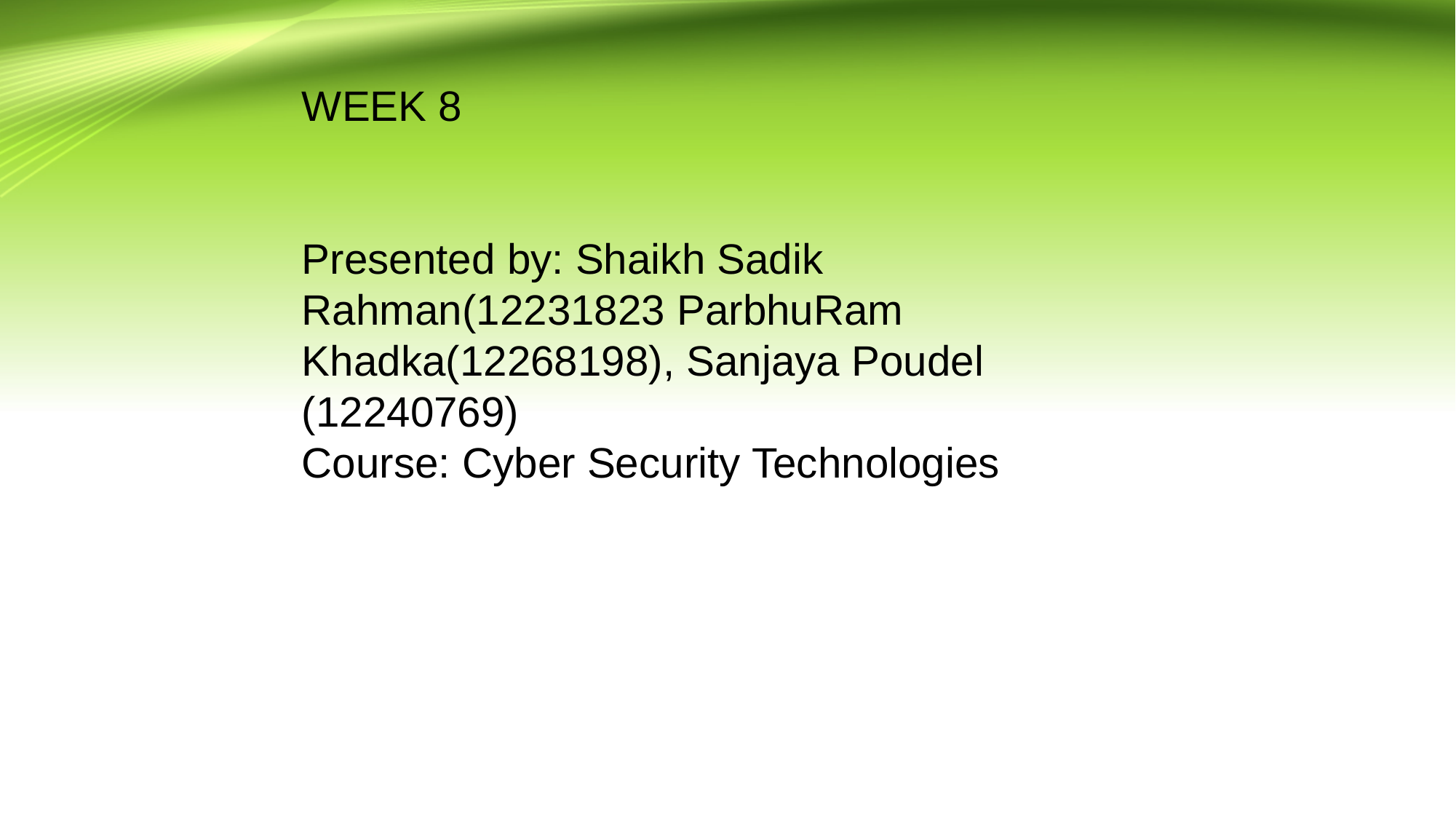

WEEK 8
Presented by: Shaikh Sadik Rahman(12231823 ParbhuRam Khadka(12268198), Sanjaya Poudel (12240769)
Course: Cyber Security Technologies
#